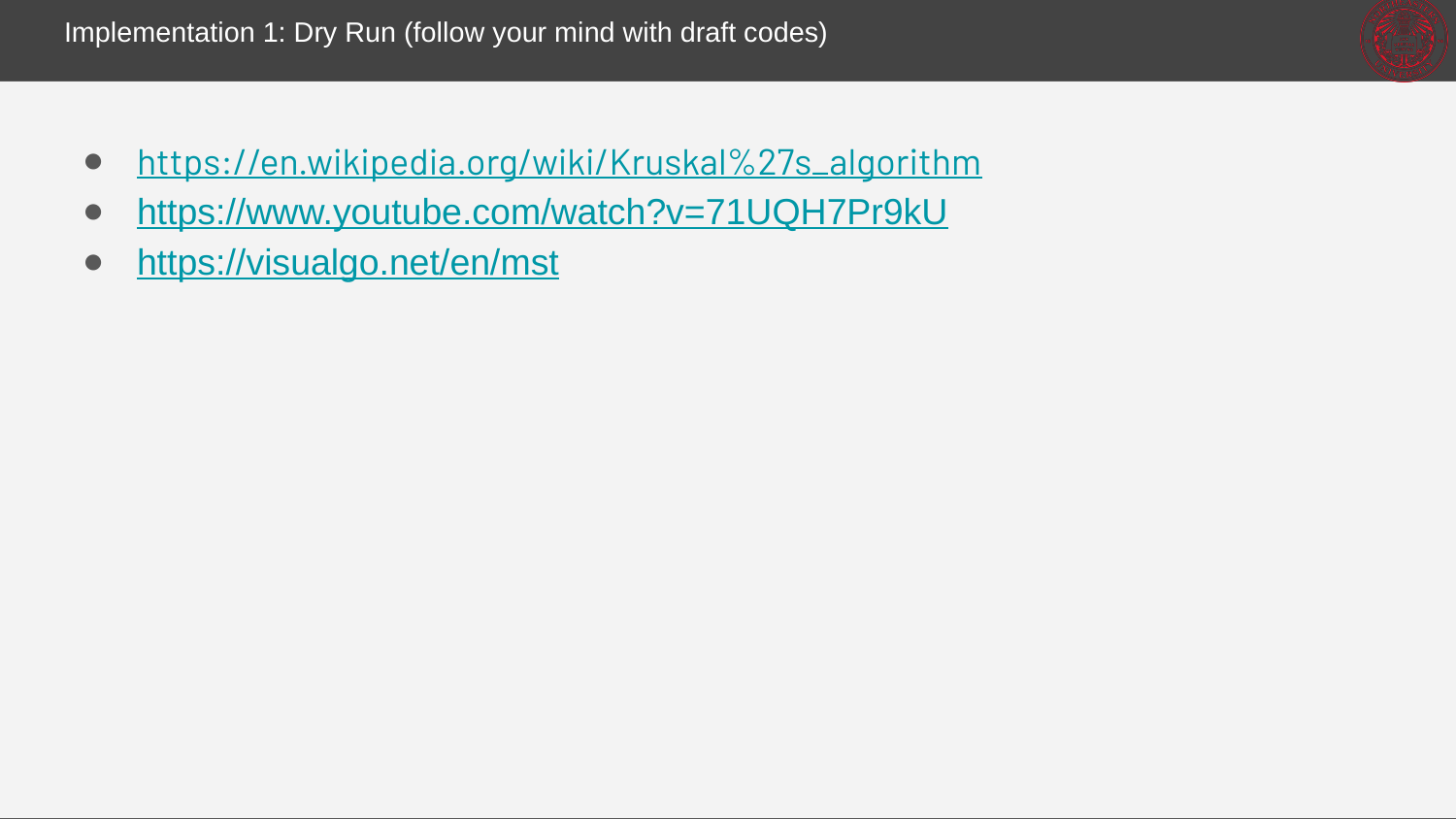

# Implementation 1: Dry Run (follow your mind with draft codes)
https://en.wikipedia.org/wiki/Kruskal%27s_algorithm
https://www.youtube.com/watch?v=71UQH7Pr9kU
https://visualgo.net/en/mst